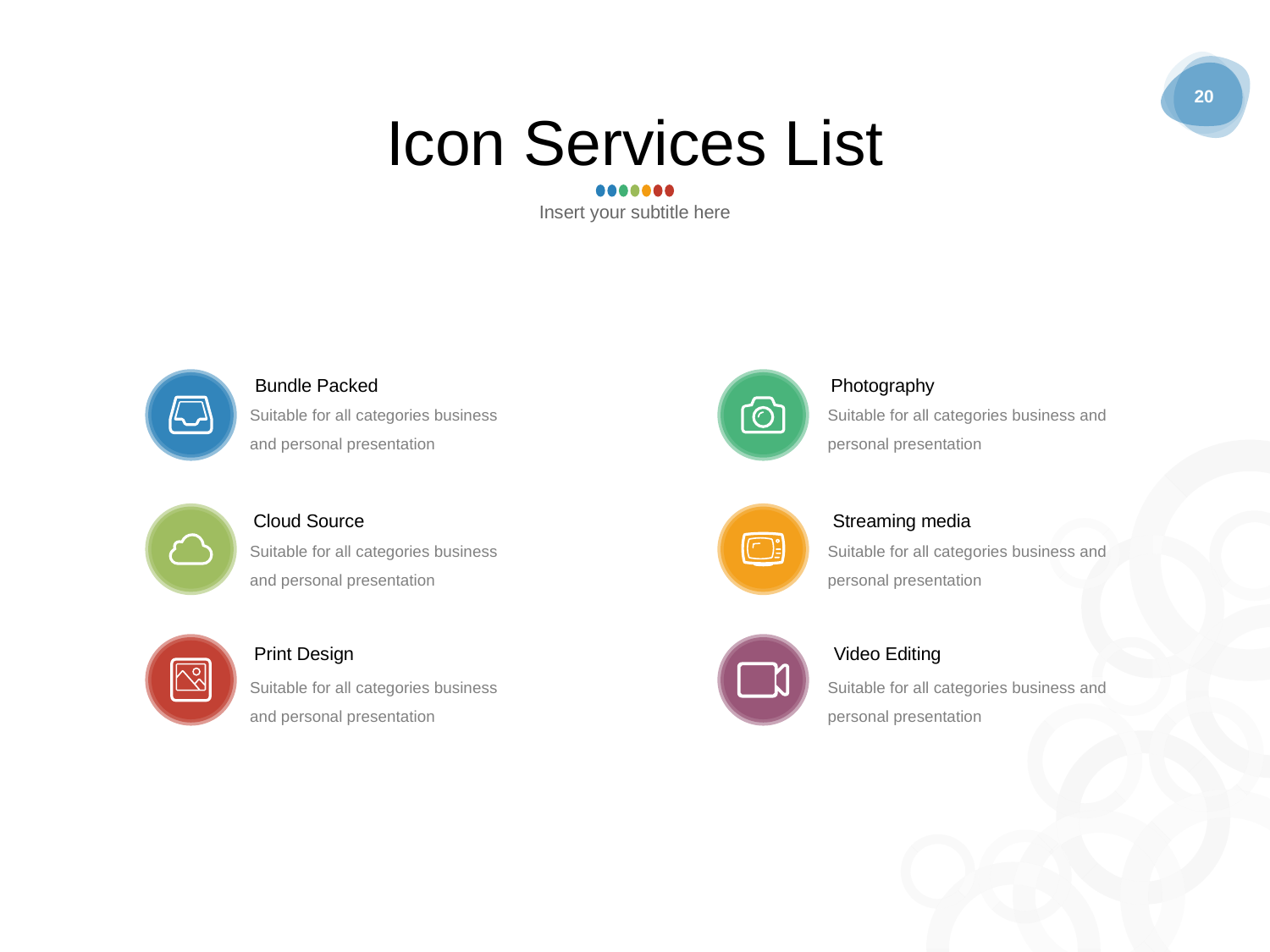

20
# Icon Services List
Insert your subtitle here
Bundle Packed
Photography

Suitable for all categories business and personal presentation
Suitable for all categories business and personal presentation

Cloud Source
Streaming media

Suitable for all categories business and personal presentation
Suitable for all categories business and personal presentation

Print Design
Video Editing

Suitable for all categories business and personal presentation
Suitable for all categories business and personal presentation